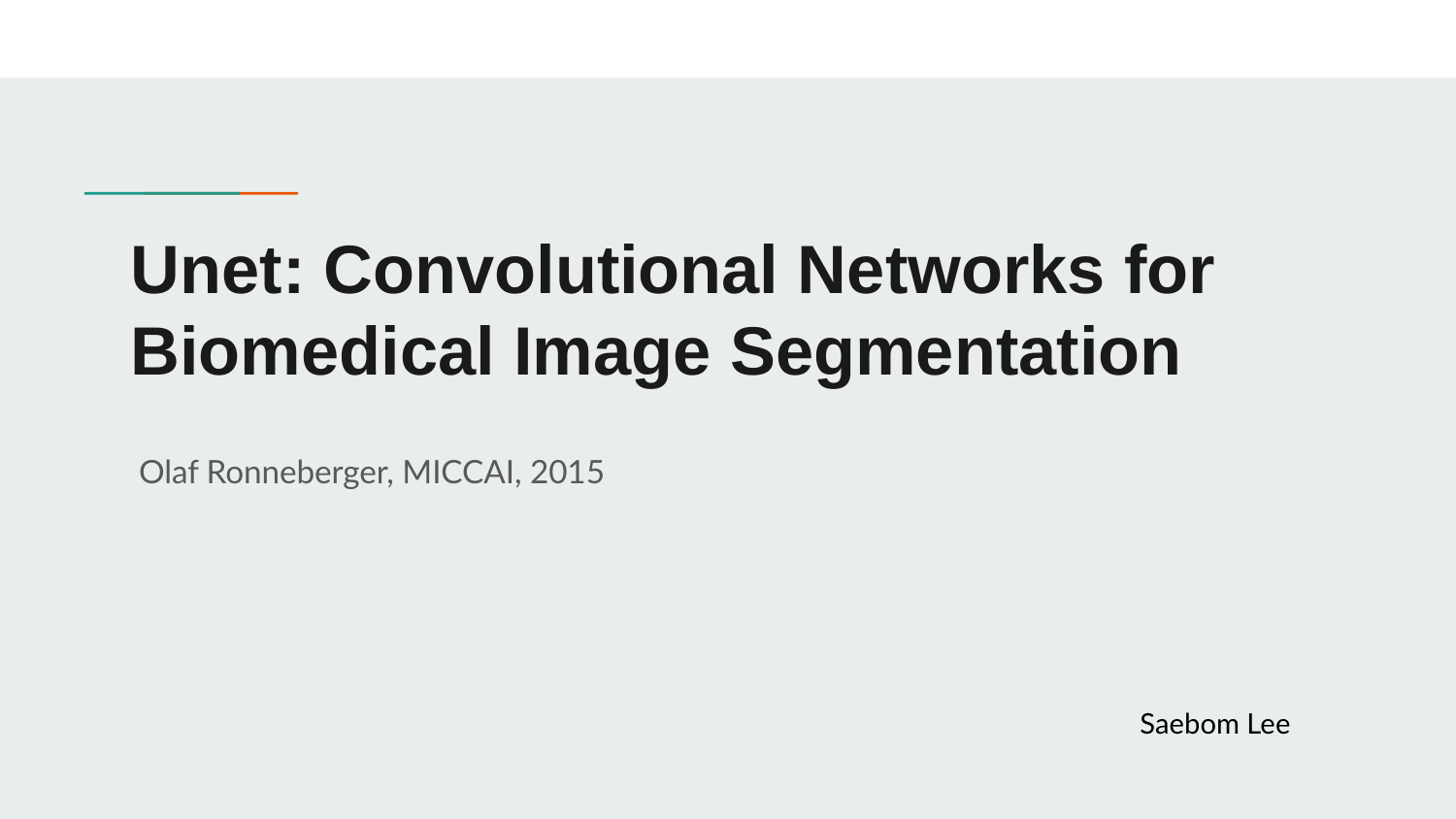

# Unet: Convolutional Networks for Biomedical Image Segmentation
Olaf Ronneberger, MICCAI, 2015
Saebom Lee